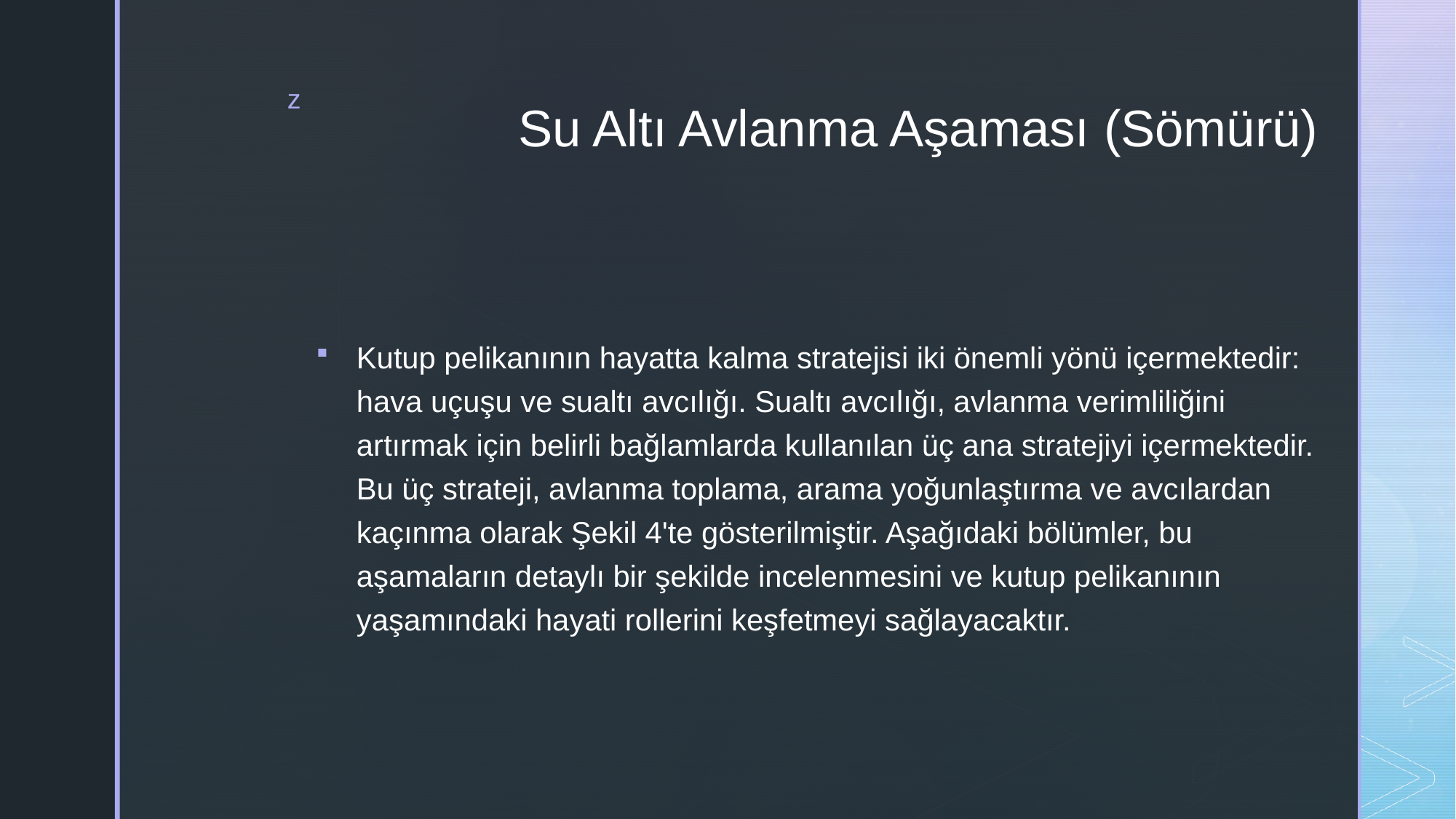

# Su Altı Avlanma Aşaması (Sömürü)
Kutup pelikanının hayatta kalma stratejisi iki önemli yönü içermektedir: hava uçuşu ve sualtı avcılığı. Sualtı avcılığı, avlanma verimliliğini artırmak için belirli bağlamlarda kullanılan üç ana stratejiyi içermektedir. Bu üç strateji, avlanma toplama, arama yoğunlaştırma ve avcılardan kaçınma olarak Şekil 4'te gösterilmiştir. Aşağıdaki bölümler, bu aşamaların detaylı bir şekilde incelenmesini ve kutup pelikanının yaşamındaki hayati rollerini keşfetmeyi sağlayacaktır.